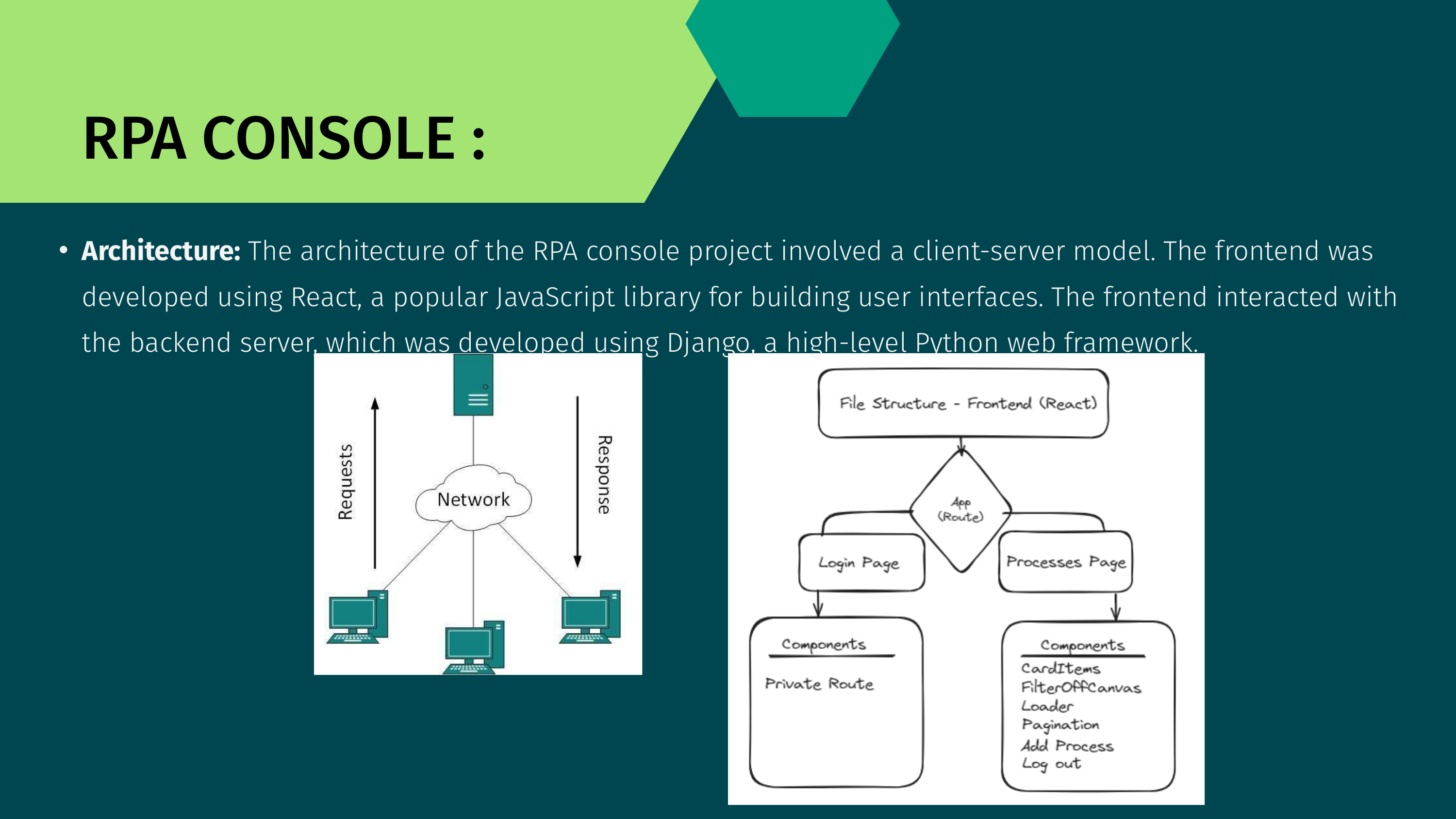

RPA CONSOLE :
Architecture: The architecture of the RPA console project involved a client-server model. The frontend was developed using React, a popular JavaScript library for building user interfaces. The frontend interacted with the backend server, which was developed using Django, a high-level Python web framework.